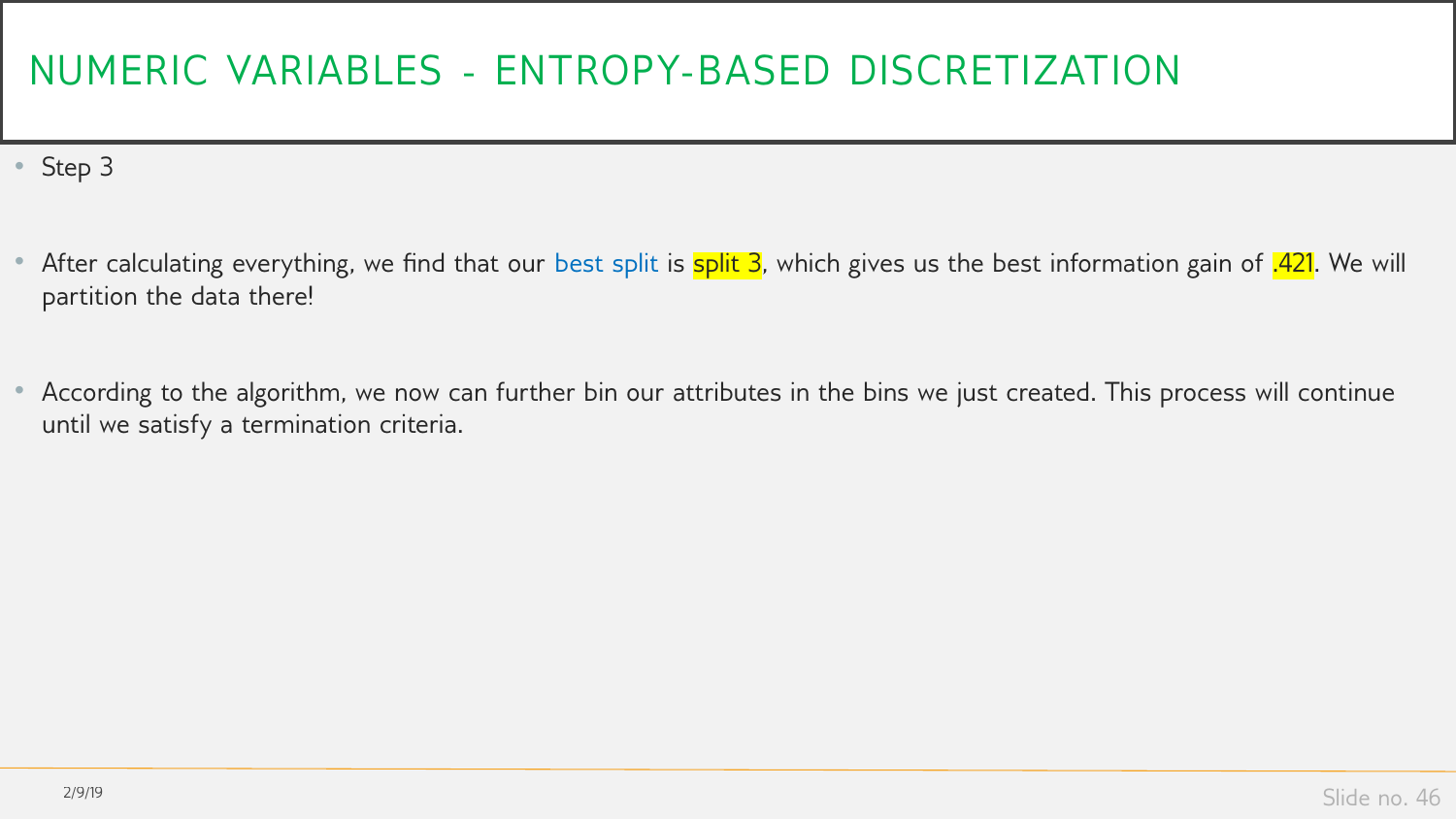

# Numeric variables - Entropy-Based Discretization
Step 3

After calculating everything, we find that our best split is split 3, which gives us the best information gain of .421. We will partition the data there!

According to the algorithm, we now can further bin our attributes in the bins we just created. This process will continue until we satisfy a termination criteria.
2/9/19
Slide no. 46